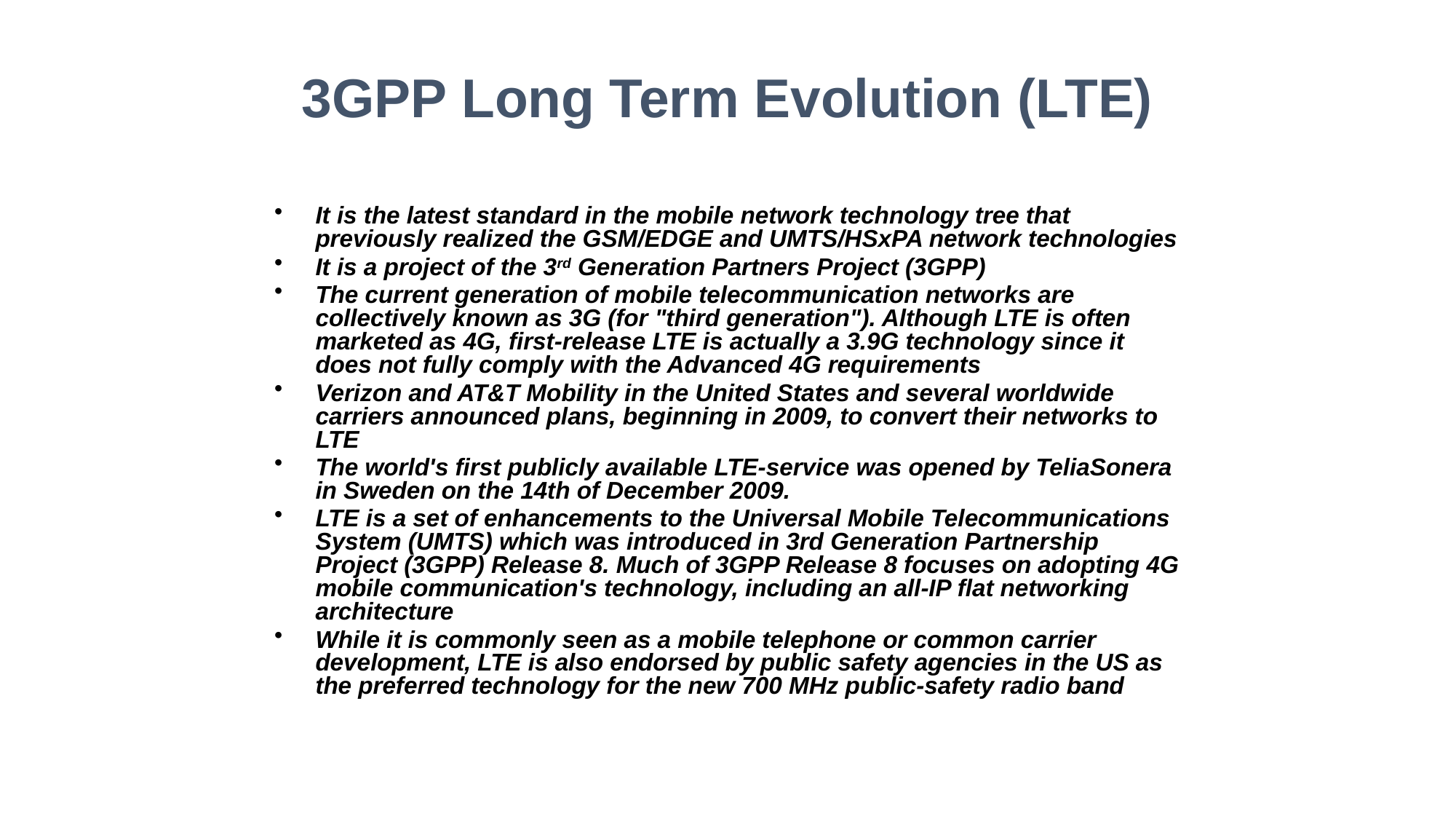

3GPP Long Term Evolution (LTE)
It is the latest standard in the mobile network technology tree that previously realized the GSM/EDGE and UMTS/HSxPA network technologies
It is a project of the 3rd Generation Partners Project (3GPP)
The current generation of mobile telecommunication networks are collectively known as 3G (for "third generation"). Although LTE is often marketed as 4G, first-release LTE is actually a 3.9G technology since it does not fully comply with the Advanced 4G requirements
Verizon and AT&T Mobility in the United States and several worldwide carriers announced plans, beginning in 2009, to convert their networks to LTE
The world's first publicly available LTE-service was opened by TeliaSonera in Sweden on the 14th of December 2009.
LTE is a set of enhancements to the Universal Mobile Telecommunications System (UMTS) which was introduced in 3rd Generation Partnership Project (3GPP) Release 8. Much of 3GPP Release 8 focuses on adopting 4G mobile communication's technology, including an all-IP flat networking architecture
While it is commonly seen as a mobile telephone or common carrier development, LTE is also endorsed by public safety agencies in the US as the preferred technology for the new 700 MHz public-safety radio band